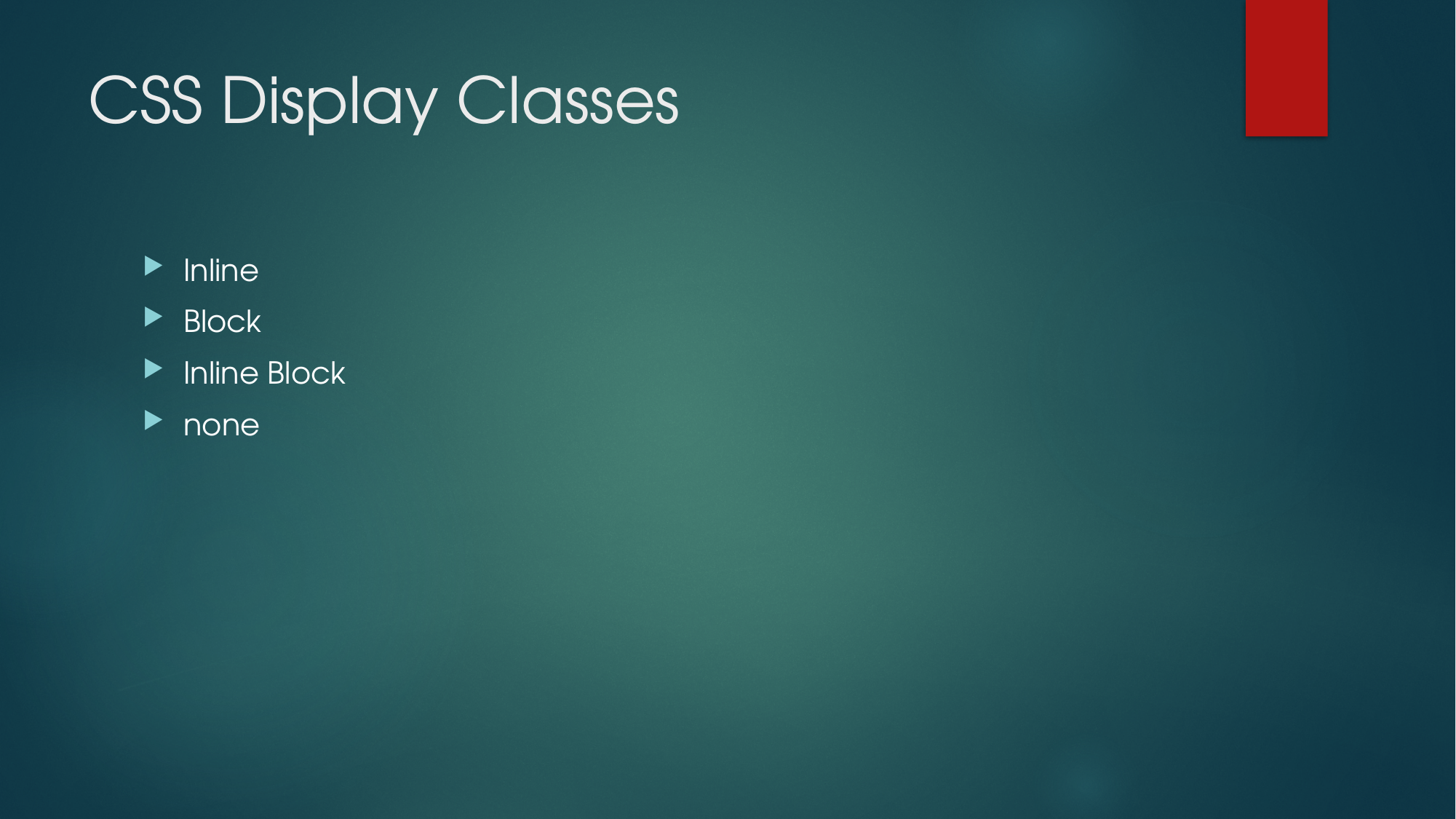

# CSS Display Classes
Inline
Block
Inline Block
none